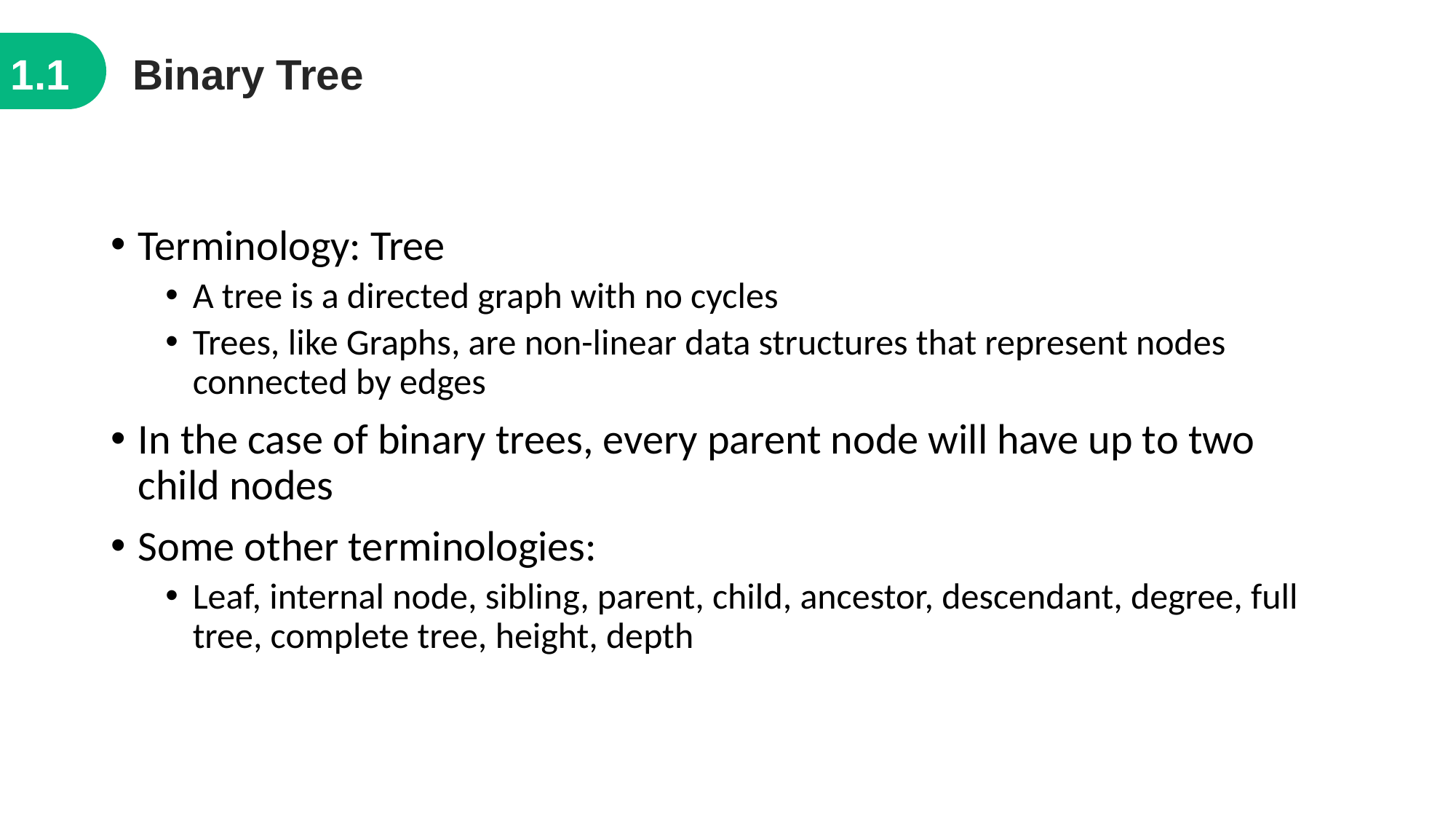

1.1
Binary Tree
Terminology: Tree
A tree is a directed graph with no cycles
Trees, like Graphs, are non-linear data structures that represent nodes connected by edges
In the case of binary trees, every parent node will have up to two child nodes
Some other terminologies:
Leaf, internal node, sibling, parent, child, ancestor, descendant, degree, full tree, complete tree, height, depth